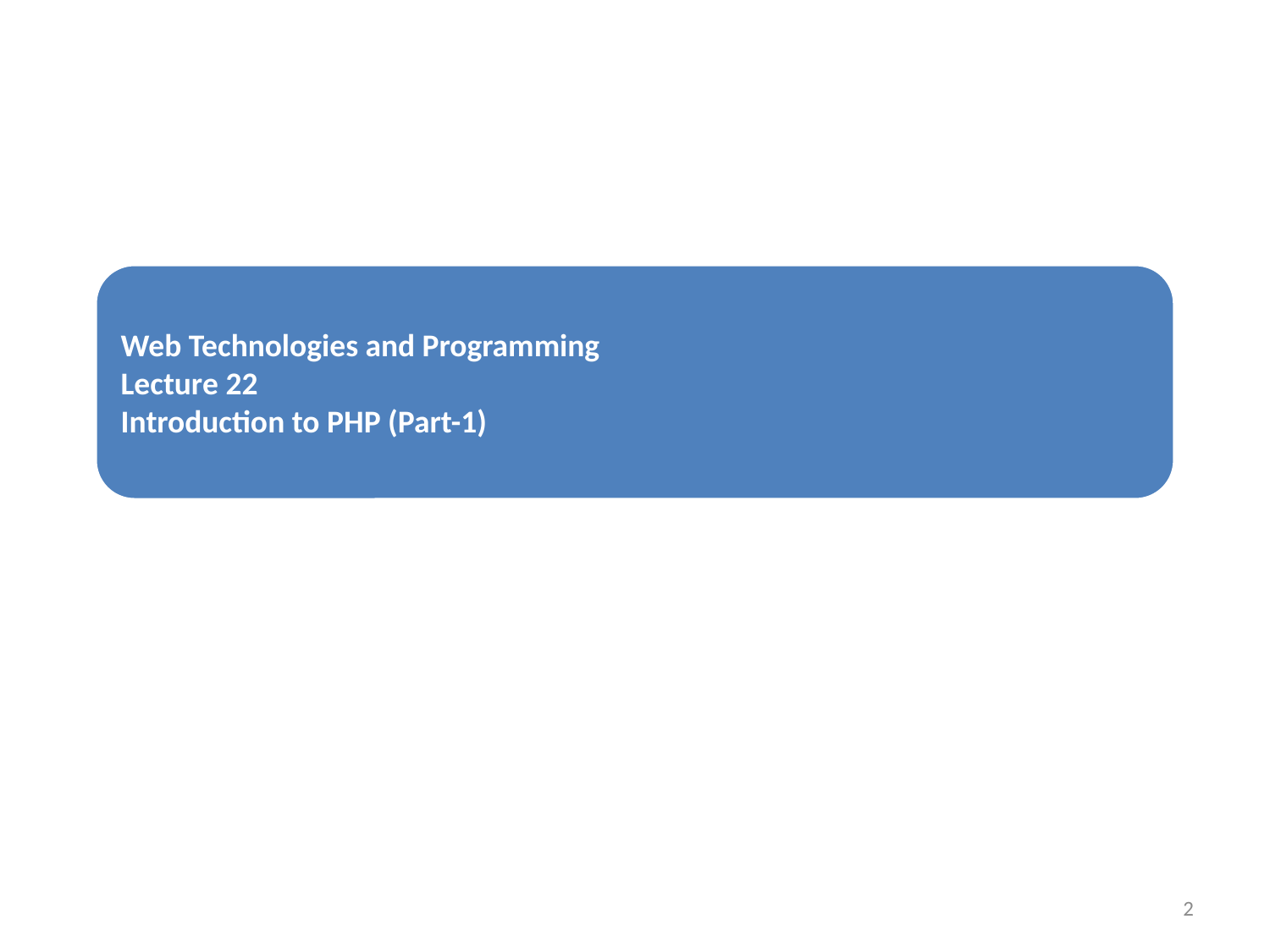

Web Technologies and Programming
Lecture 22
Introduction to PHP (Part-1)
2